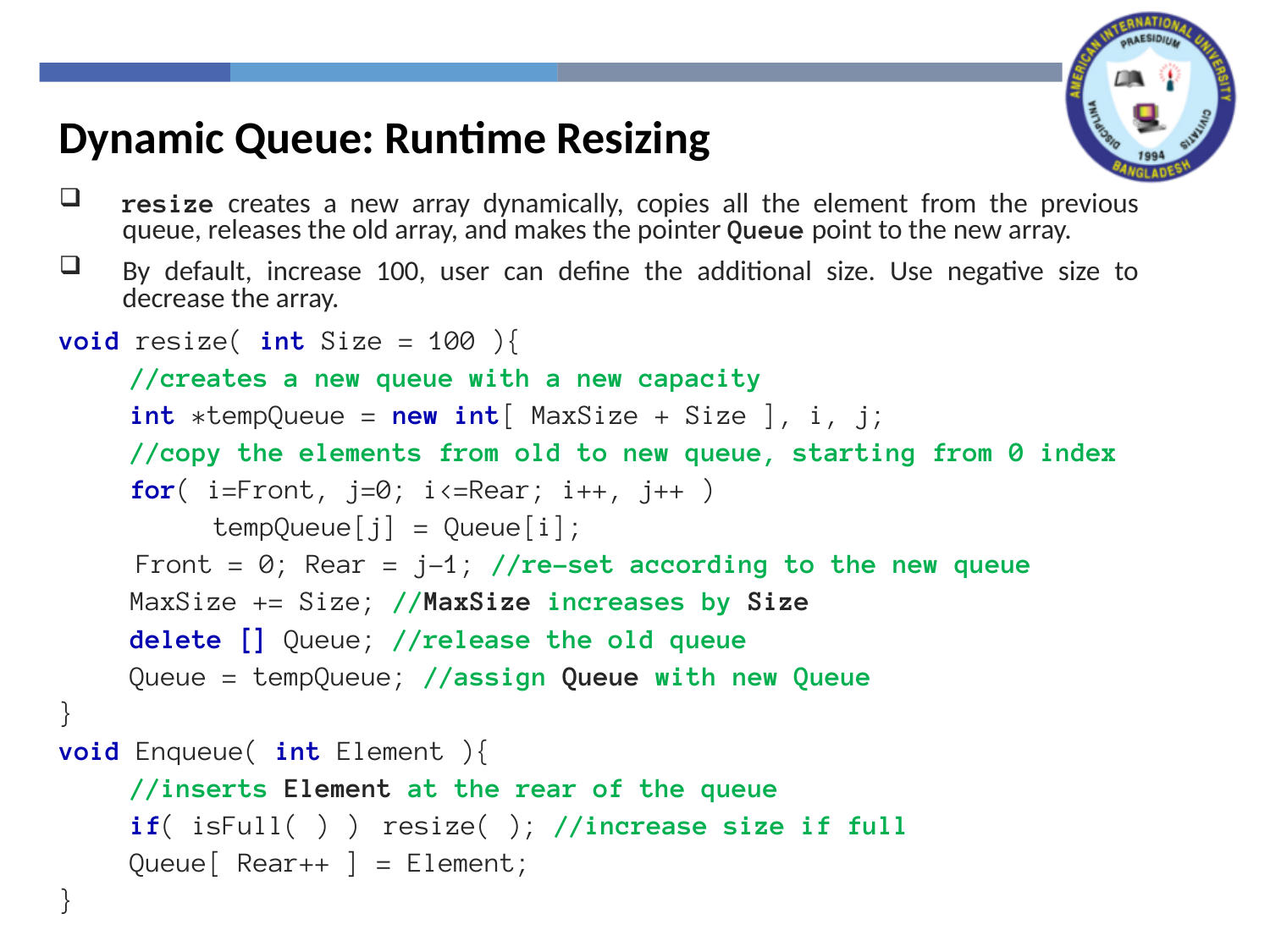

Dynamic Queue: Runtime Resizing
resize creates a new array dynamically, copies all the element from the previous queue, releases the old array, and makes the pointer Queue point to the new array.
By default, increase 100, user can define the additional size. Use negative size to decrease the array.
void resize( int Size = 100 ){
	//creates a new queue with a new capacity
	int *tempQueue = new int[ MaxSize + Size ], i, j;
	//copy the elements from old to new queue, starting from 0 index
	for( i=Front, j=0; i<=Rear; i++, j++ )
          tempQueue[j] = Queue[i];
     Front = 0; Rear = j-1; //re-set according to the new queue
	MaxSize += Size; //MaxSize increases by Size
	delete [] Queue; //release the old queue
	Queue = tempQueue; //assign Queue with new Queue
}
void Enqueue( int Element ){
	//inserts Element at the rear of the queue
	if( isFull( ) )	resize( ); //increase size if full
 	Queue[ Rear++ ] = Element;
}